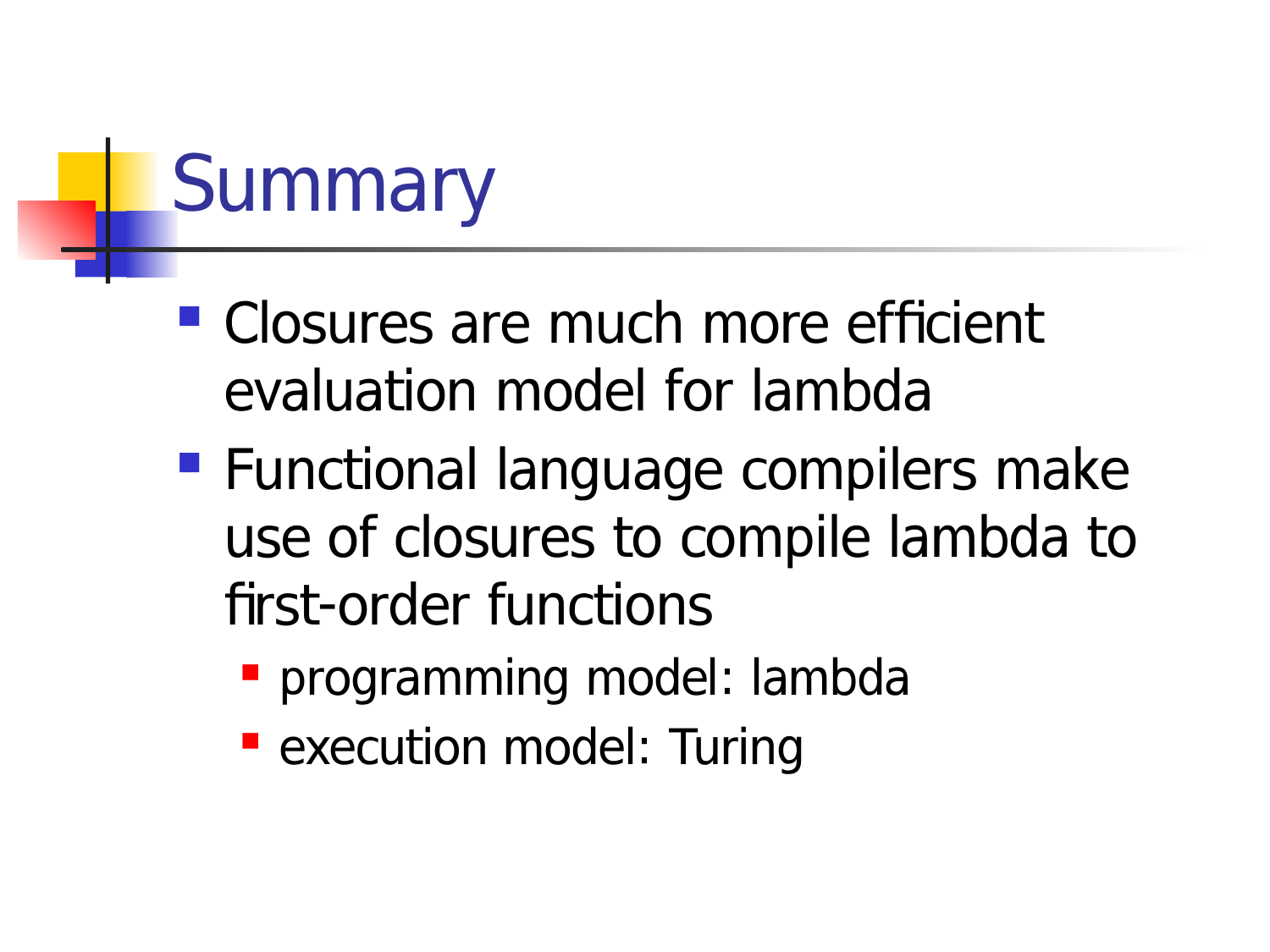

# Summary
Closures are much more efficient evaluation model for lambda
Functional language compilers make use of closures to compile lambda to first-order functions
programming model: lambda
execution model: Turing